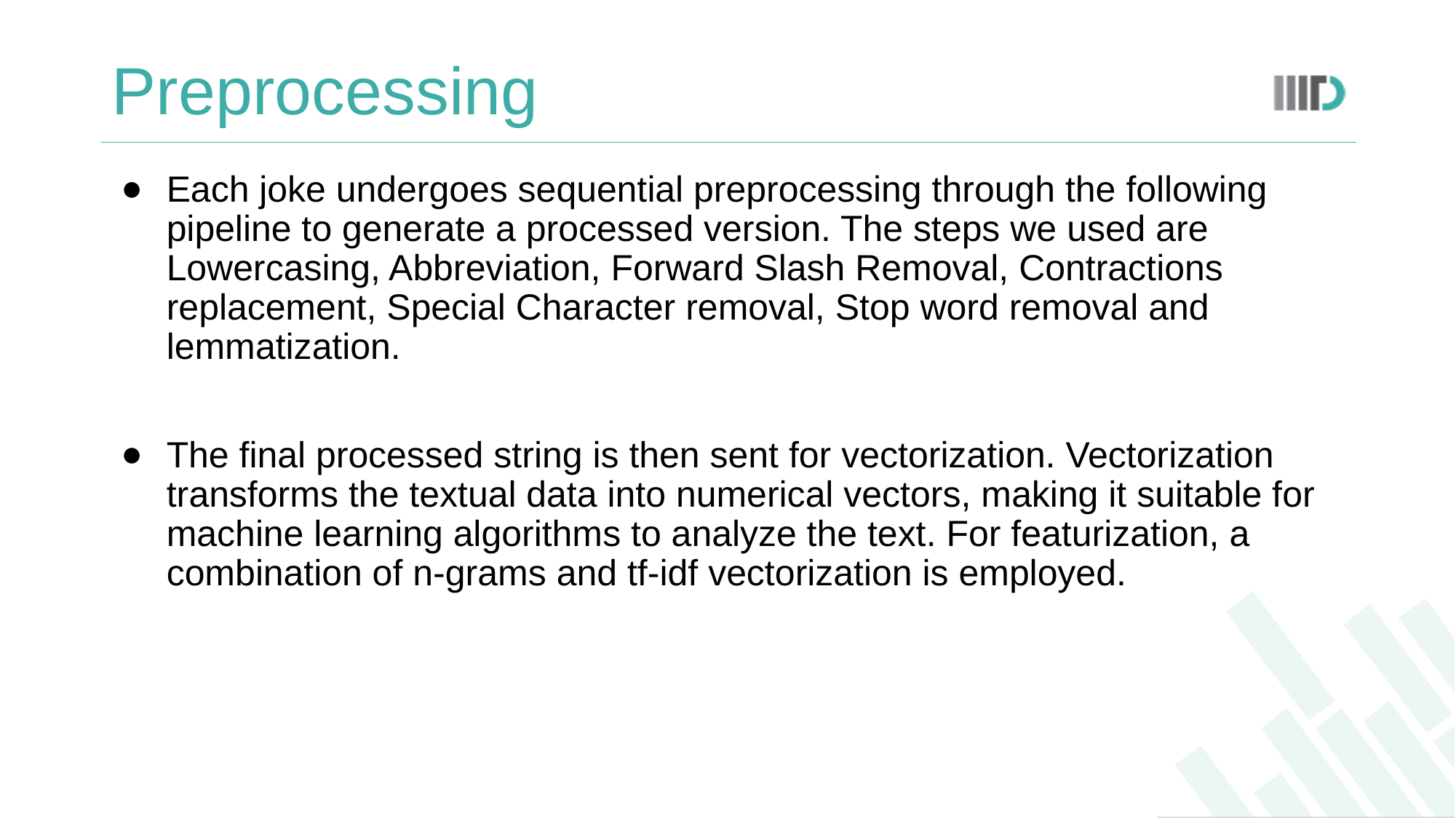

# Preprocessing
Each joke undergoes sequential preprocessing through the following pipeline to generate a processed version. The steps we used are Lowercasing, Abbreviation, Forward Slash Removal, Contractions replacement, Special Character removal, Stop word removal and lemmatization.

The final processed string is then sent for vectorization. Vectorization transforms the textual data into numerical vectors, making it suitable for machine learning algorithms to analyze the text. For featurization, a combination of n-grams and tf-idf vectorization is employed.